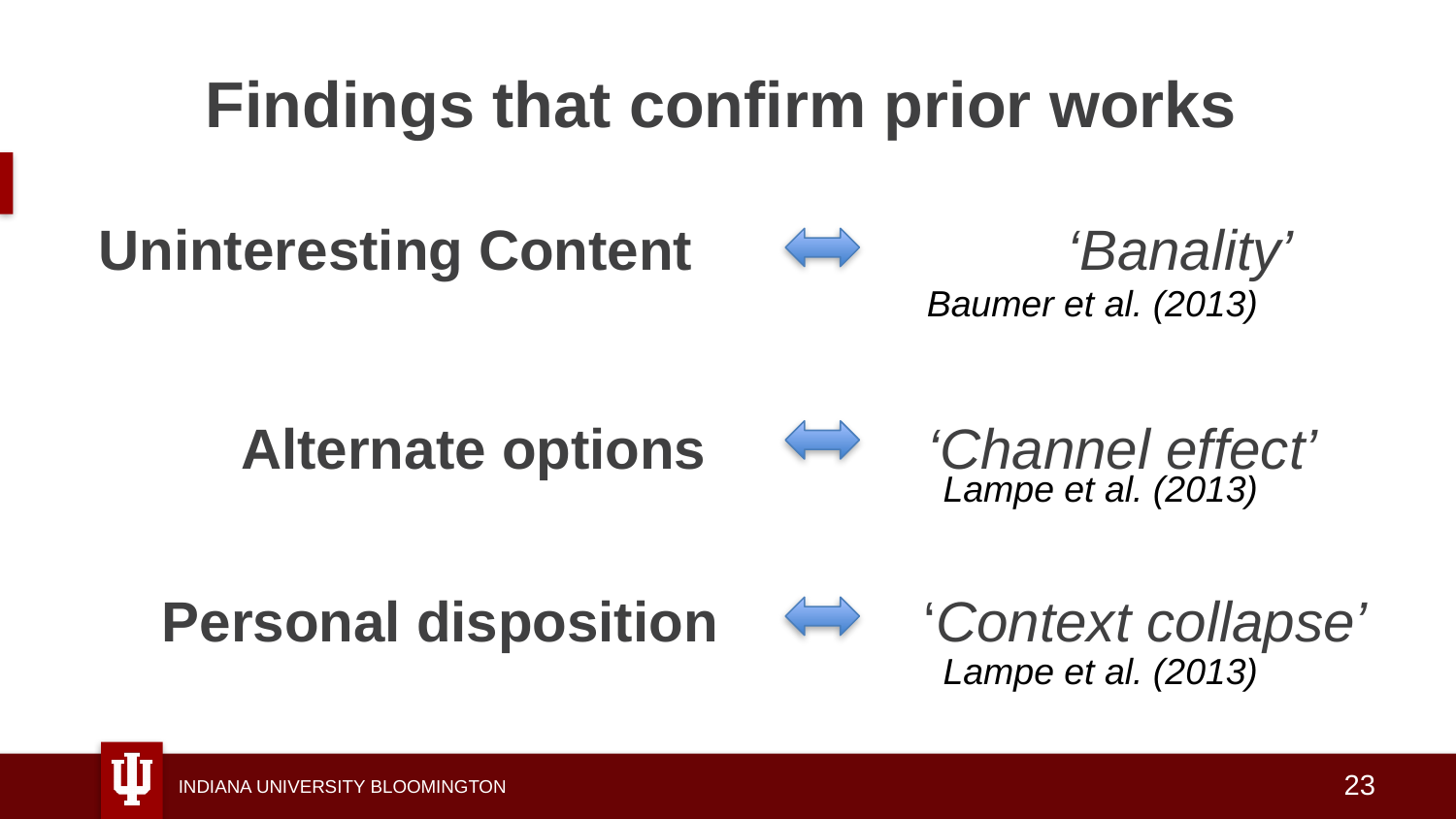

# Findings that confirm prior works

Uninteresting Content 		      ‘Banality’

         Alternate options              ‘Channel effect’

    Personal disposition             ‘Context collapse’

     Baumer et al. (2013)

Lampe et al. (2013)

Lampe et al. (2013)
23